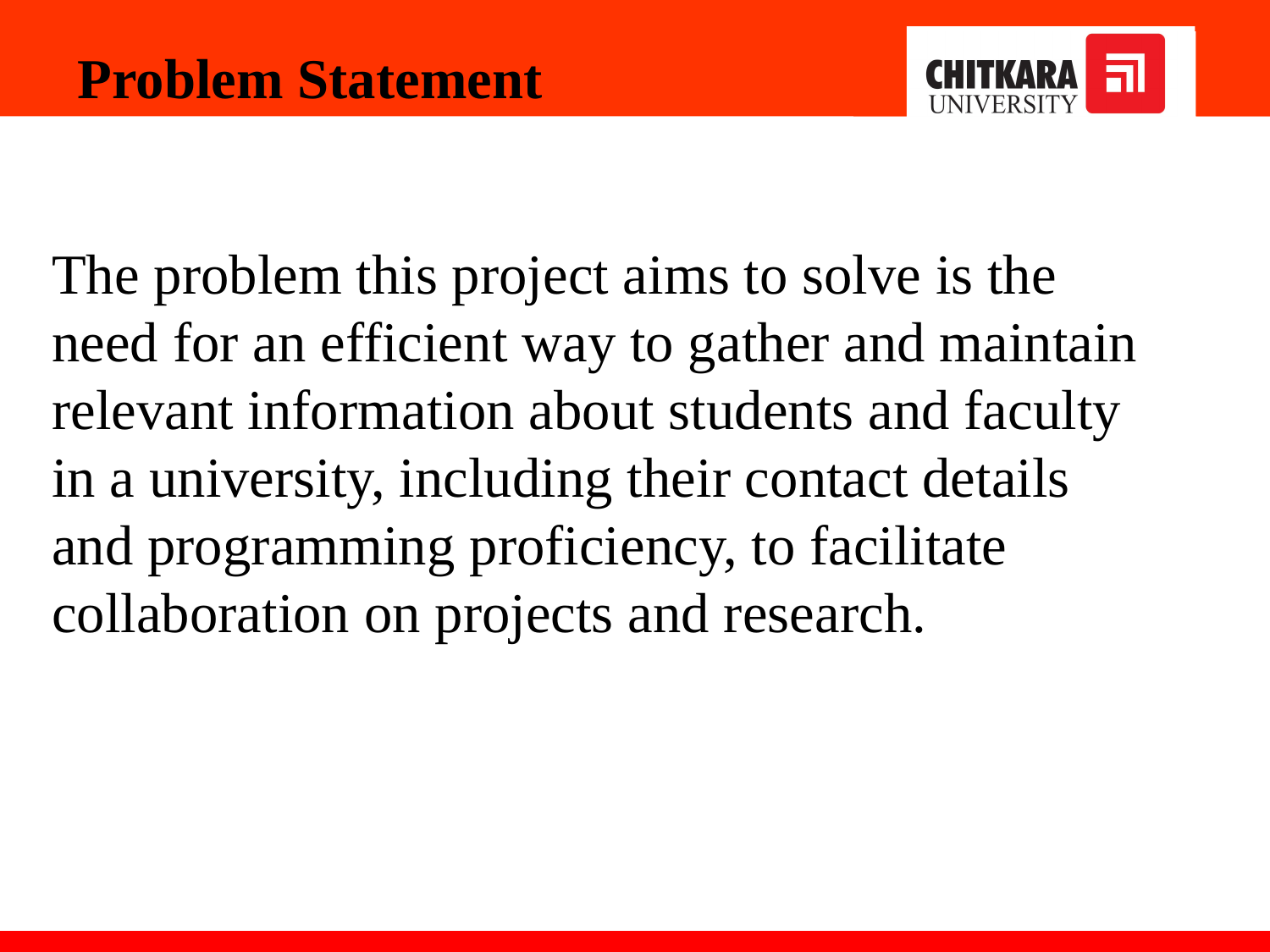

Problem Statement

The problem this project aims to solve is the need for an efficient way to gather and maintain relevant information about students and faculty in a university, including their contact details and programming proficiency, to facilitate collaboration on projects and research.